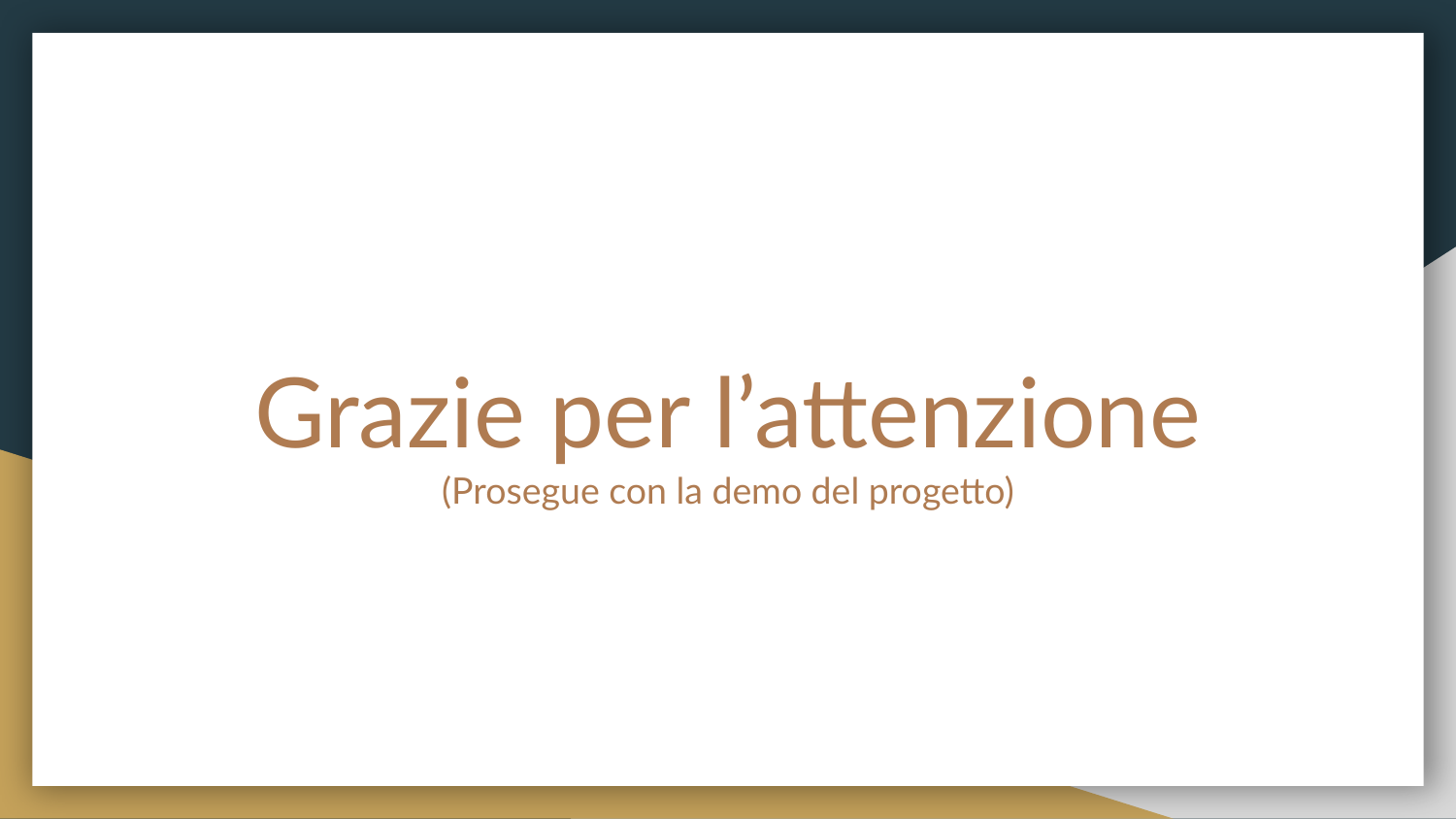

# Grazie per l’attenzione
(Prosegue con la demo del progetto)